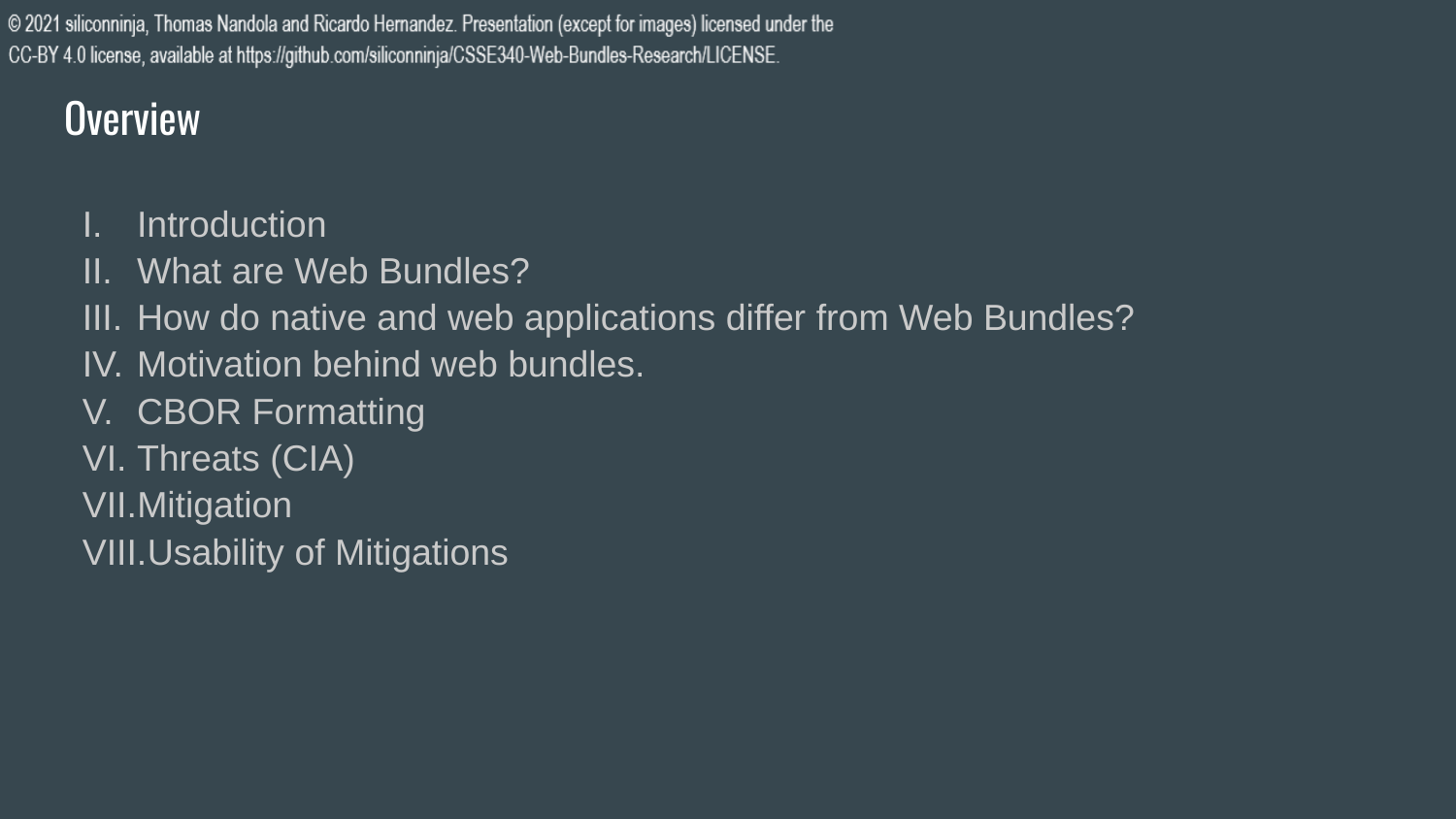

# Overview
Introduction
What are Web Bundles?
How do native and web applications differ from Web Bundles?
Motivation behind web bundles.
CBOR Formatting
Threats (CIA)
Mitigation
Usability of Mitigations